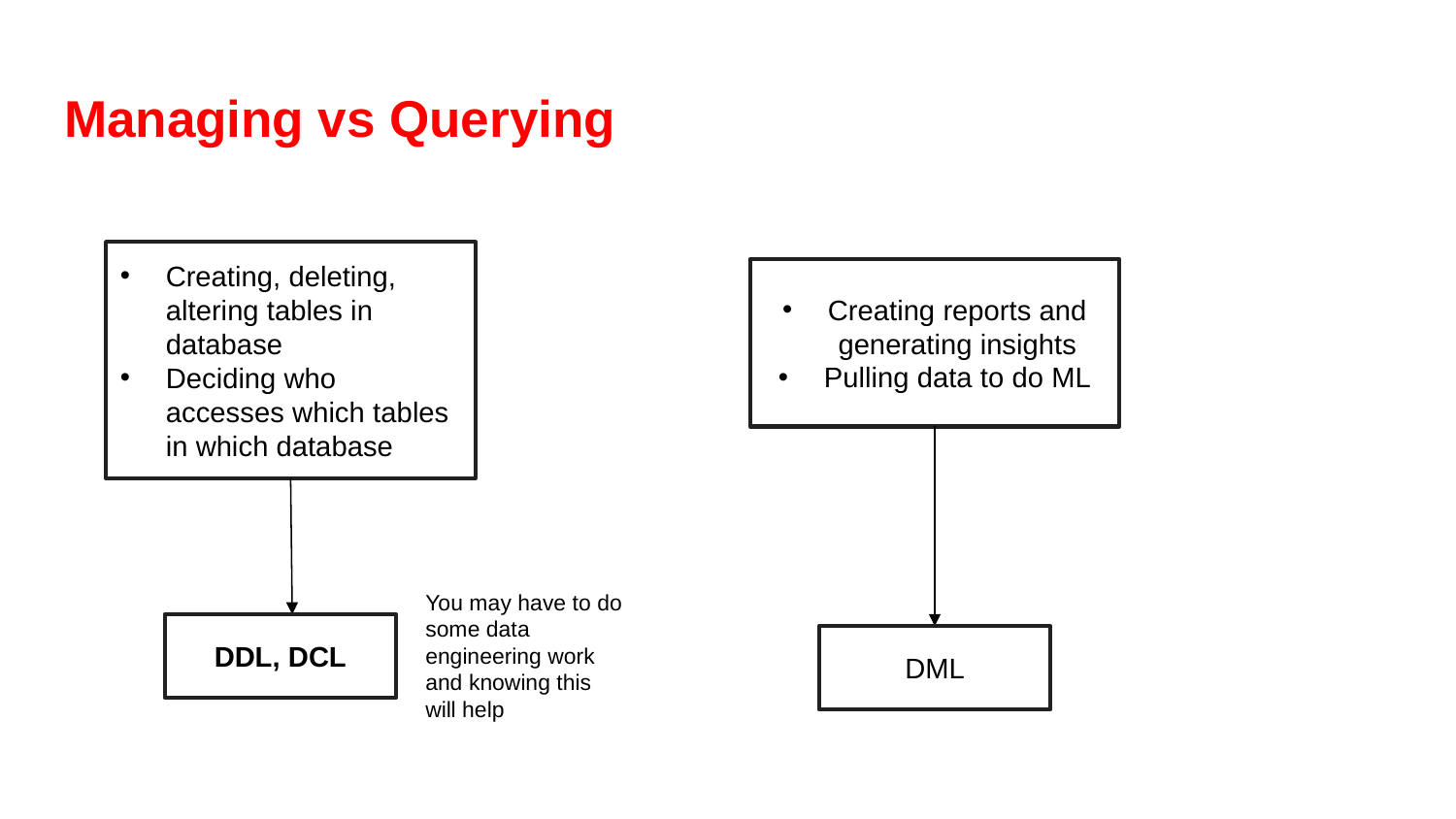

# Managing vs Querying
Creating, deleting, altering tables in database
Deciding who accesses which tables in which database
Creating reports and generating insights
Pulling data to do ML
You may have to do some data engineering work and knowing this will help
DDL, DCL
DML